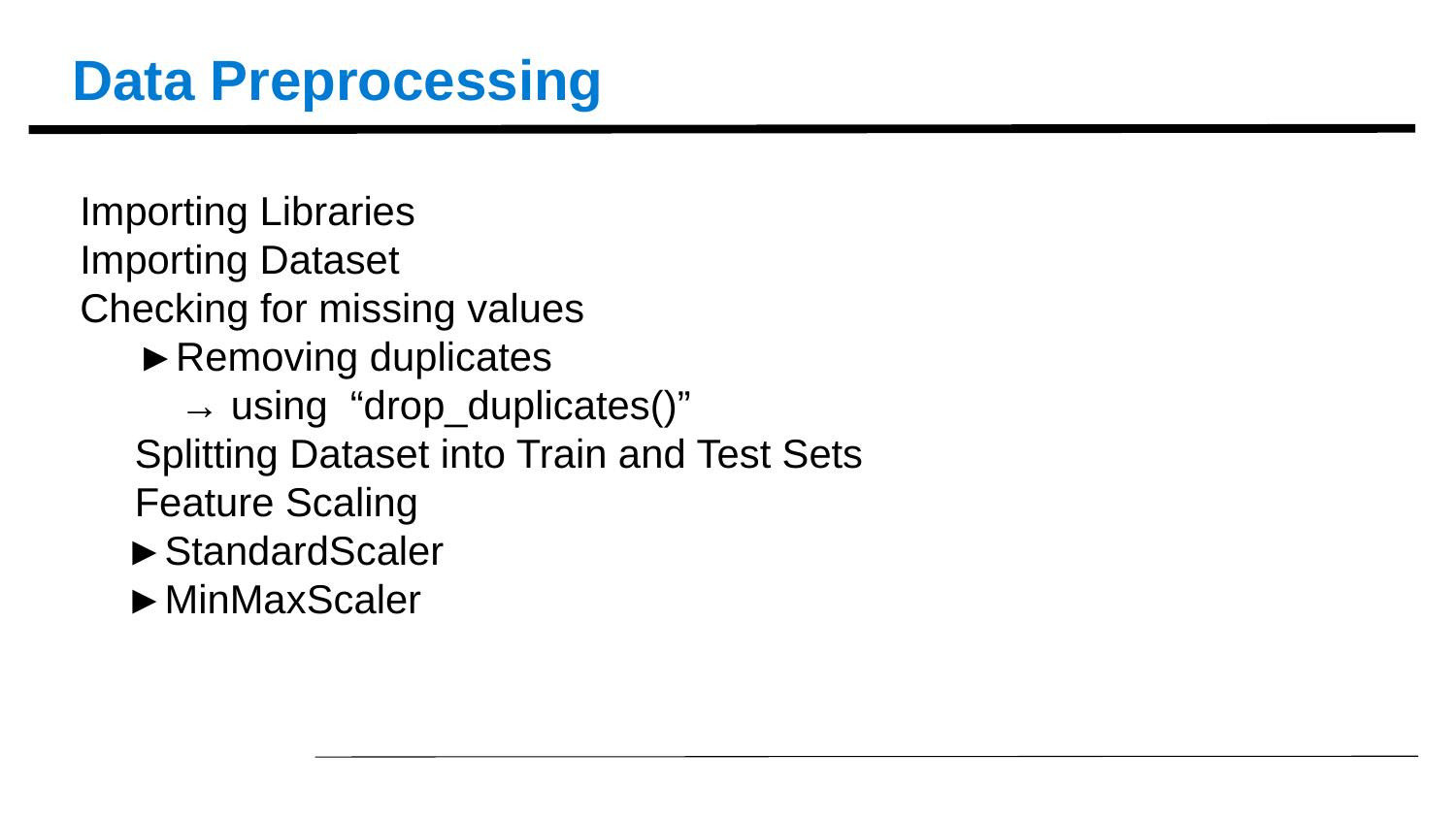

# Data Preprocessing
Importing Libraries
Importing Dataset
Checking for missing values
     ►Removing duplicates
    → using  “drop_duplicates()”
Splitting Dataset into Train and Test Sets
Feature Scaling
    ►StandardScaler
    ►MinMaxScaler

9